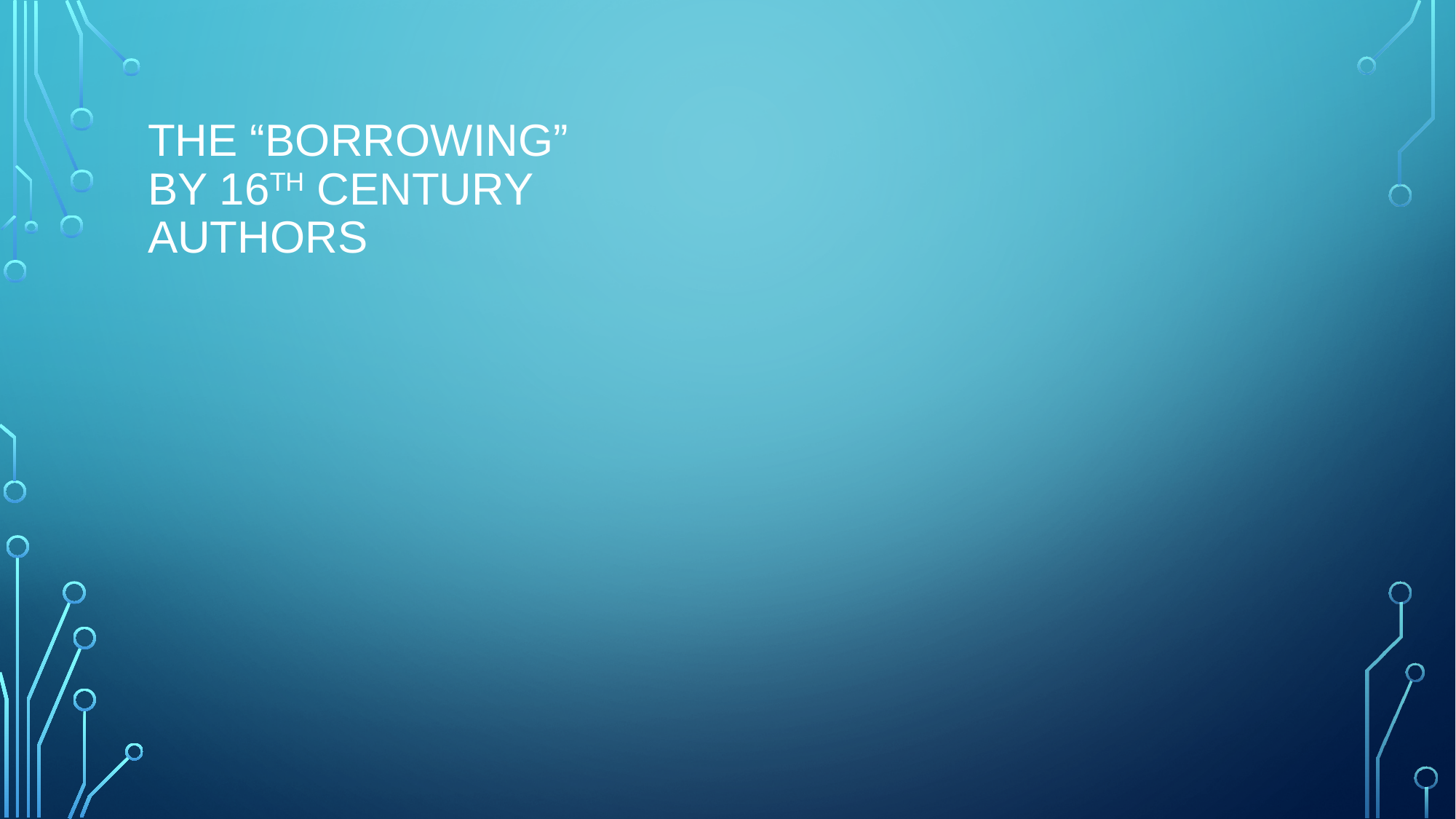

# The “borrowing” by 16th Century authors